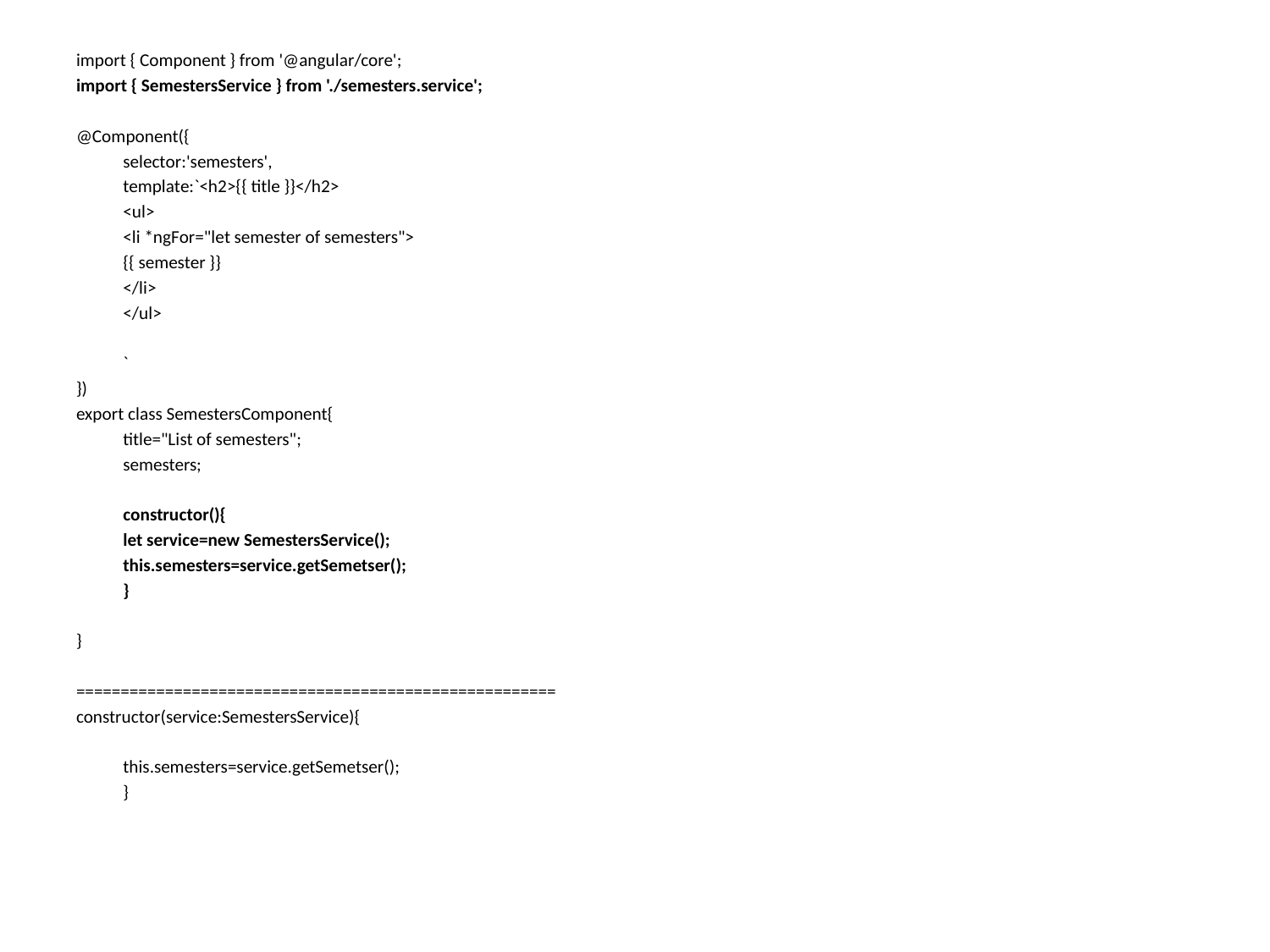

import { Component } from '@angular/core';
import { SemestersService } from './semesters.service';

@Component({
	selector:'semesters',
	template:`<h2>{{ title }}</h2>
	<ul>
		<li *ngFor="let semester of semesters">
			{{ semester }}
		</li>
	</ul>

	`
})
export class SemestersComponent{
	title="List of semesters";
	semesters;

	constructor(){
		let service=new SemestersService();
		this.semesters=service.getSemetser();
	}

}

======================================================
constructor(service:SemestersService){

		this.semesters=service.getSemetser();
	}